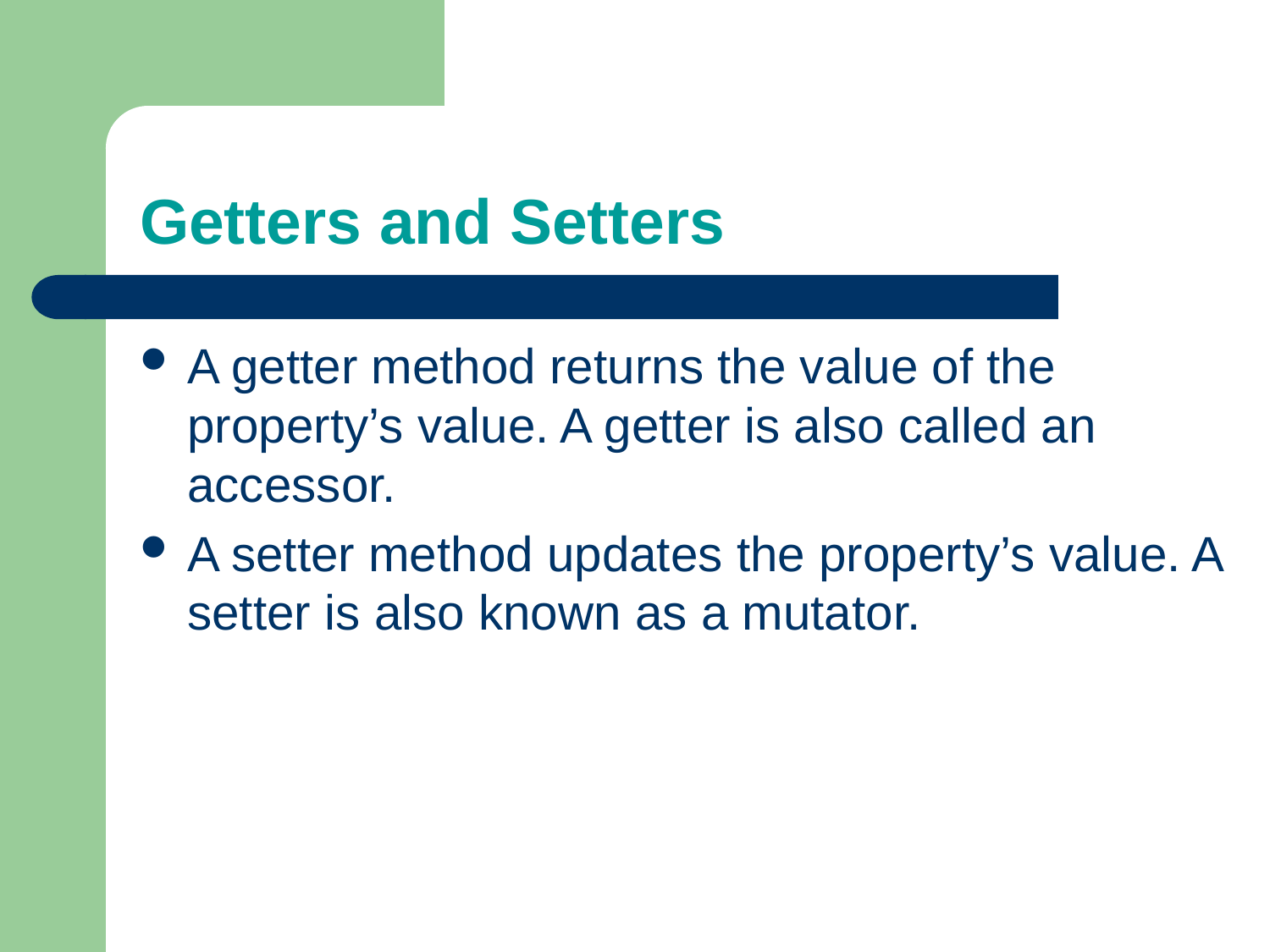

# Getters and Setters
A getter method returns the value of the property’s value. A getter is also called an accessor.
A setter method updates the property’s value. A setter is also known as a mutator.